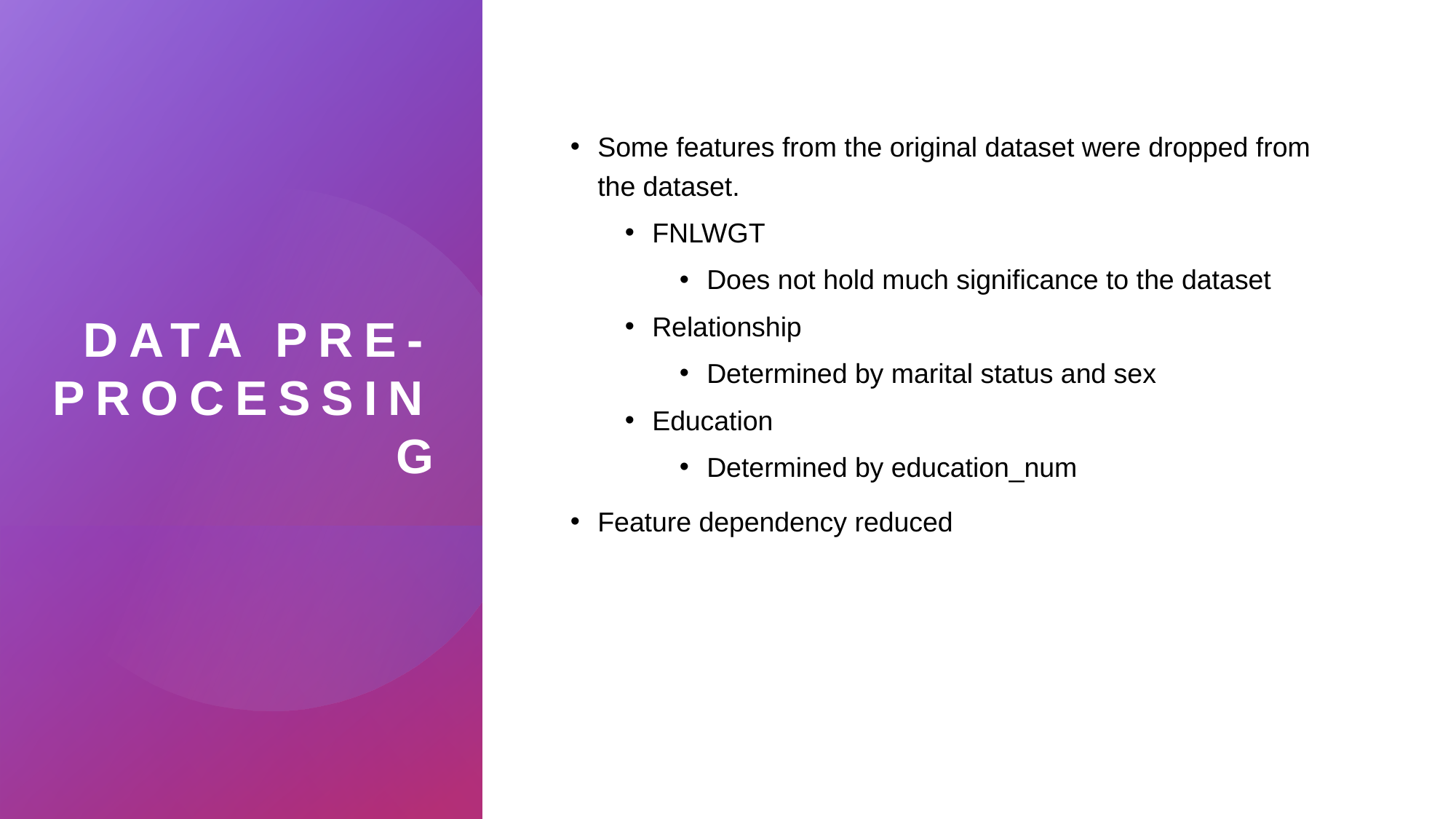

# DATA PRE-PROCESSING
Some features from the original dataset were dropped from the dataset.
FNLWGT
Does not hold much significance to the dataset
Relationship
Determined by marital status and sex
Education
Determined by education_num
Feature dependency reduced